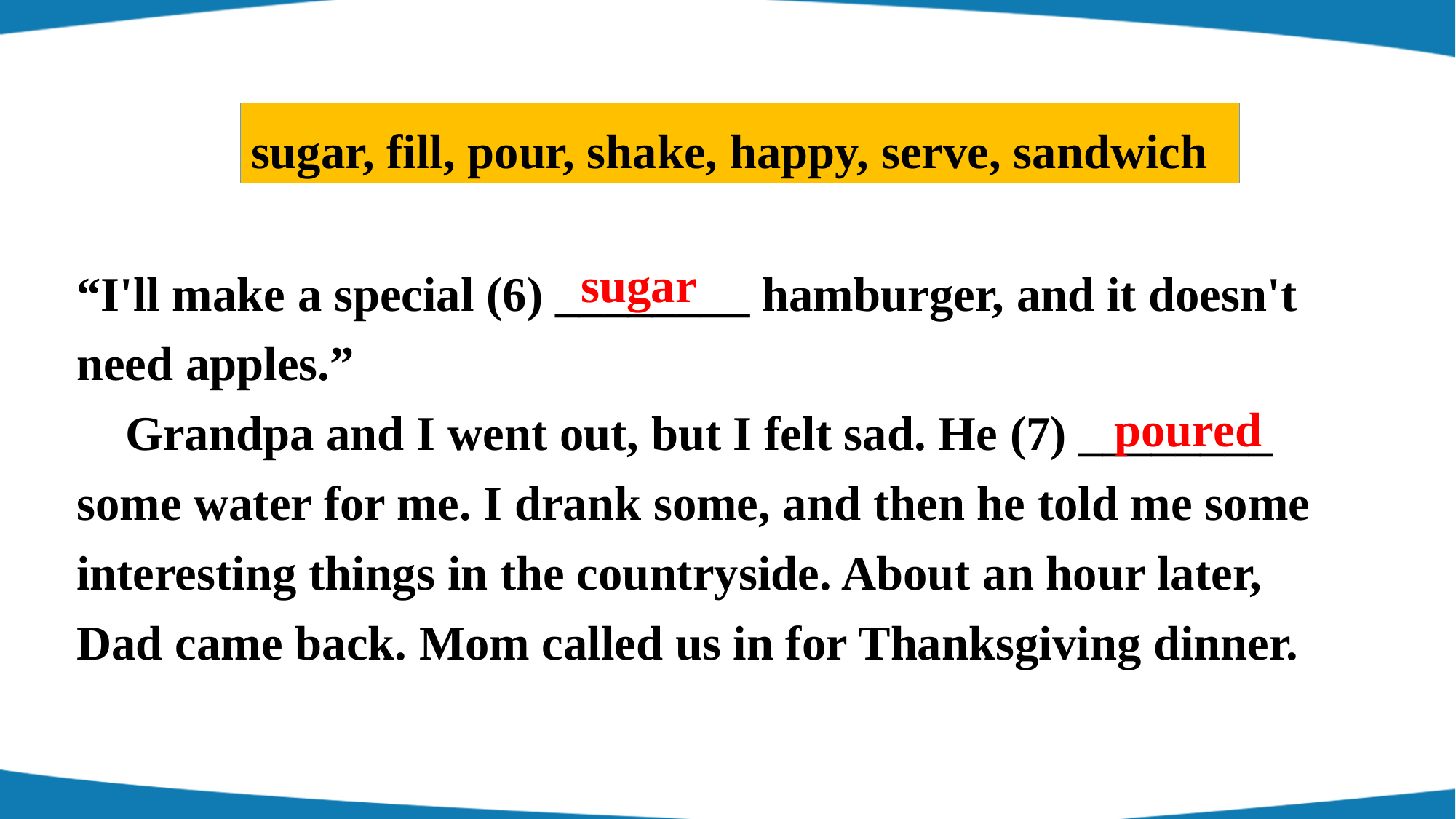

sugar, fill, pour, shake, happy, serve, sandwich
sugar
“I'll make a special (6) ________ hamburger, and it doesn't need apples.”
    Grandpa and I went out, but I felt sad. He (7) ________ some water for me. I drank some, and then he told me some interesting things in the countryside. About an hour later, Dad came back. Mom called us in for Thanksgiving dinner.
poured